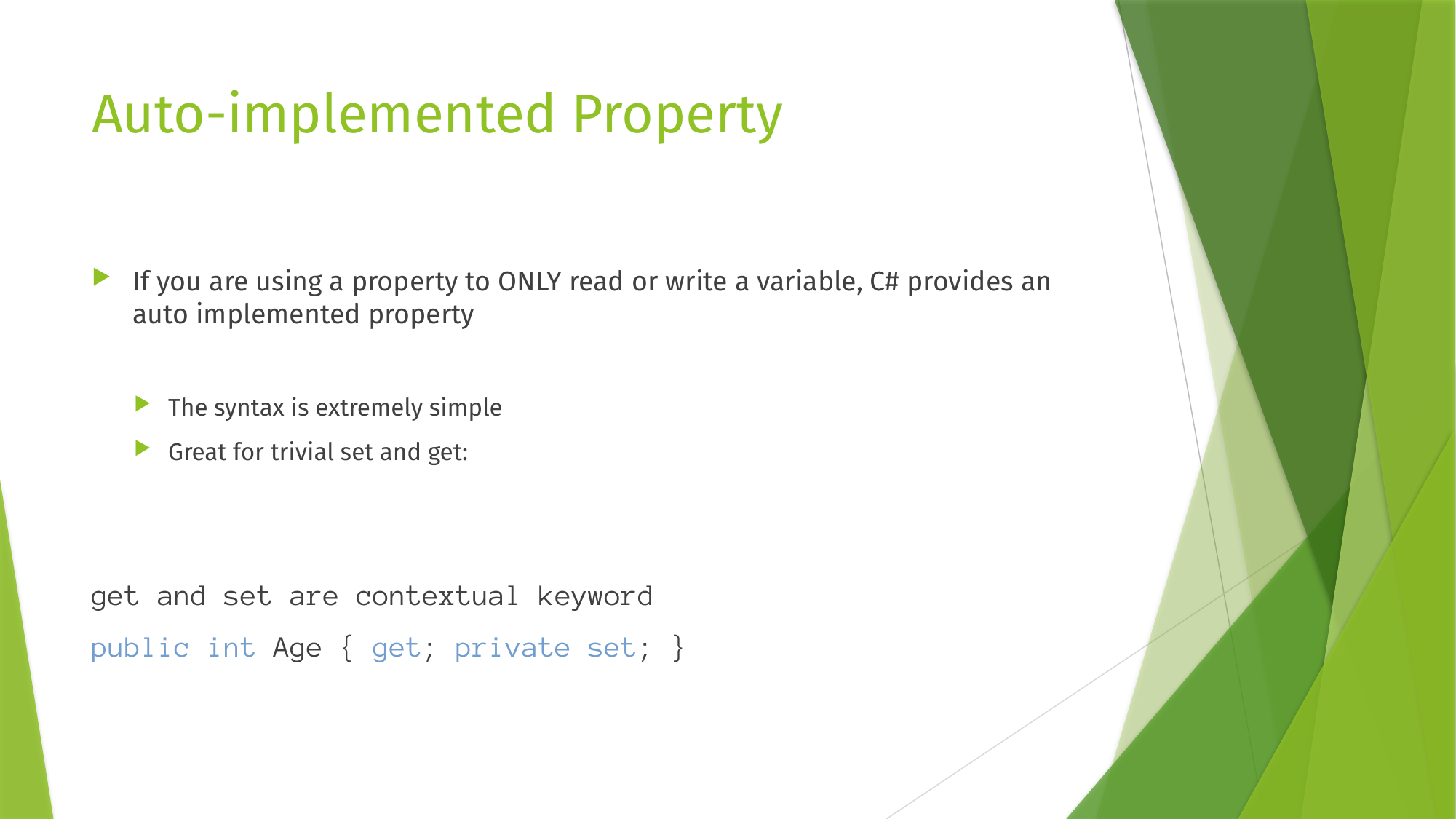

# Auto-implemented Property
If you are using a property to ONLY read or write a variable, C# provides an auto implemented property

The syntax is extremely simple
Great for trivial set and get:

get and set are contextual keyword
public int Age { get; private set; }